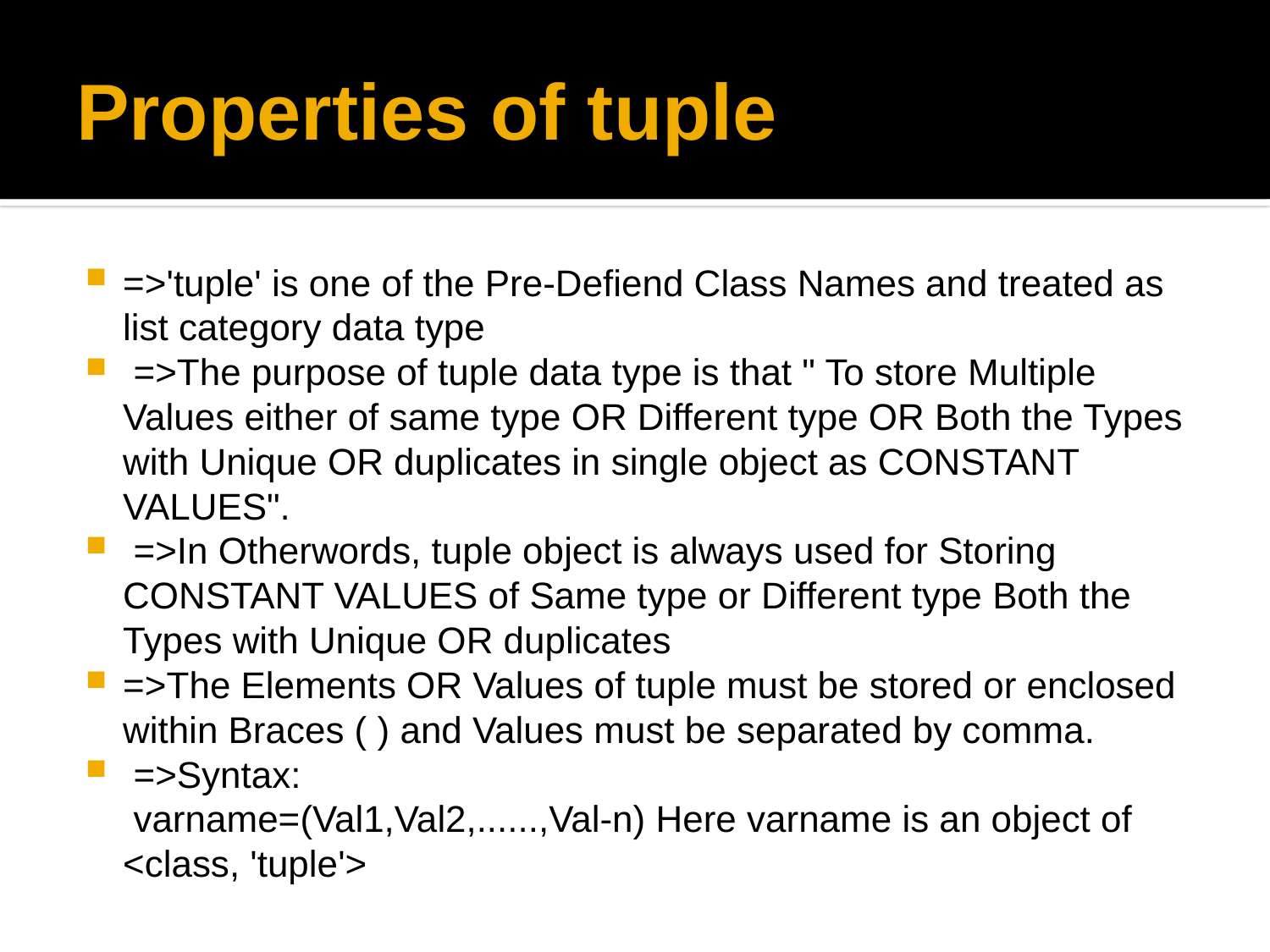

# Properties of tuple
=>'tuple' is one of the Pre-Defiend Class Names and treated as list category data type
 =>The purpose of tuple data type is that " To store Multiple Values either of same type OR Different type OR Both the Types with Unique OR duplicates in single object as CONSTANT VALUES".
 =>In Otherwords, tuple object is always used for Storing CONSTANT VALUES of Same type or Different type Both the Types with Unique OR duplicates
=>The Elements OR Values of tuple must be stored or enclosed within Braces ( ) and Values must be separated by comma.
 =>Syntax:
			 varname=(Val1,Val2,......,Val-n) Here varname is an object of <class, 'tuple'>